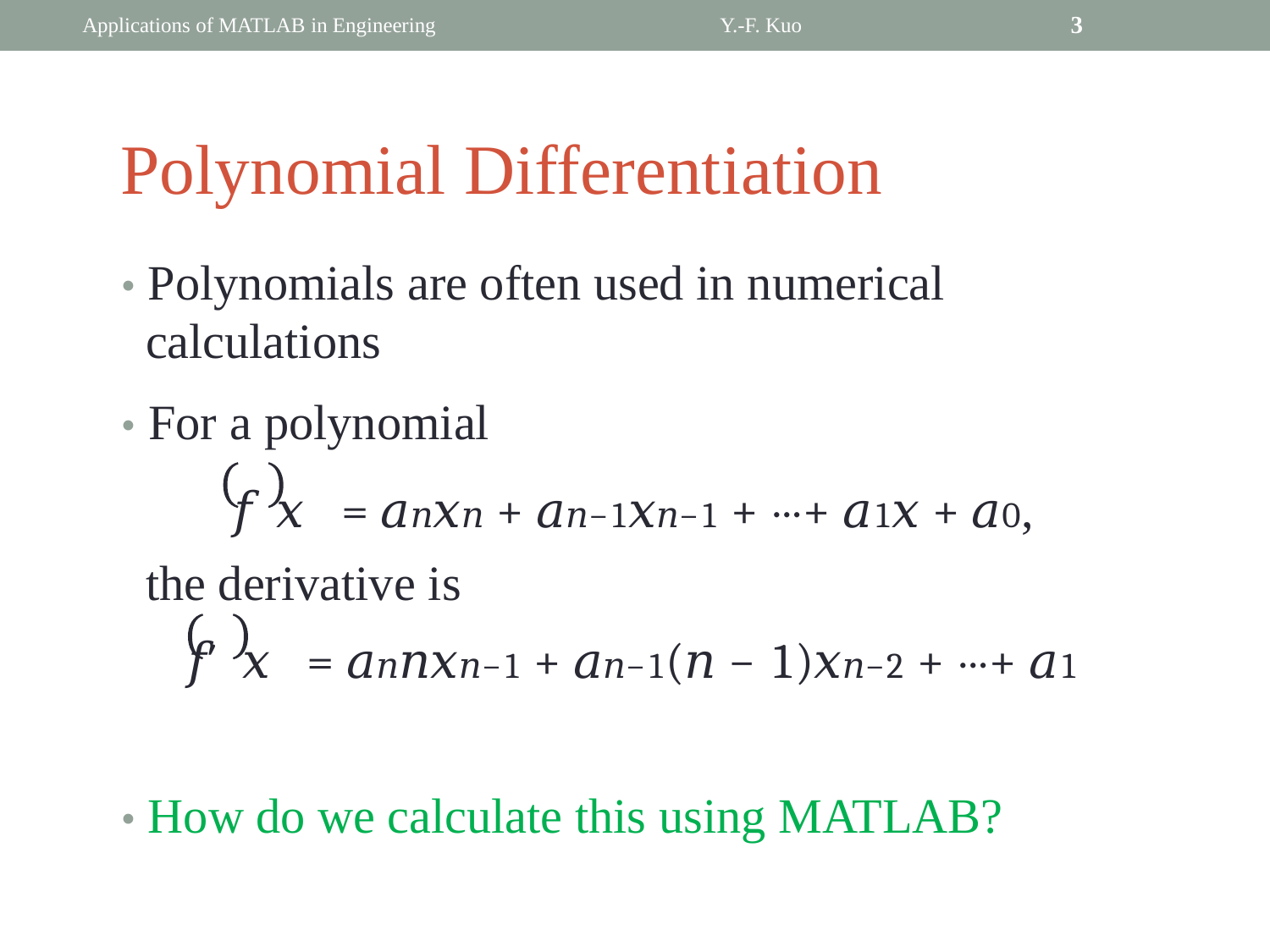

Applications of MATLAB in Engineering
Y.-F. Kuo
3

Polynomial Differentiation

• Polynomials are often used in numerical
	calculations

• For a polynomial

			𝑓  𝑥   = 𝑎𝑛𝑥𝑛 + 𝑎𝑛−1𝑥𝑛−1 + ⋯+ 𝑎1𝑥 + 𝑎0,

	the derivative is
		𝑓′  𝑥   = 𝑎𝑛𝑛𝑥𝑛−1 + 𝑎𝑛−1(𝑛 − 1)𝑥𝑛−2 + ⋯+ 𝑎1

• How do we calculate this using MATLAB?